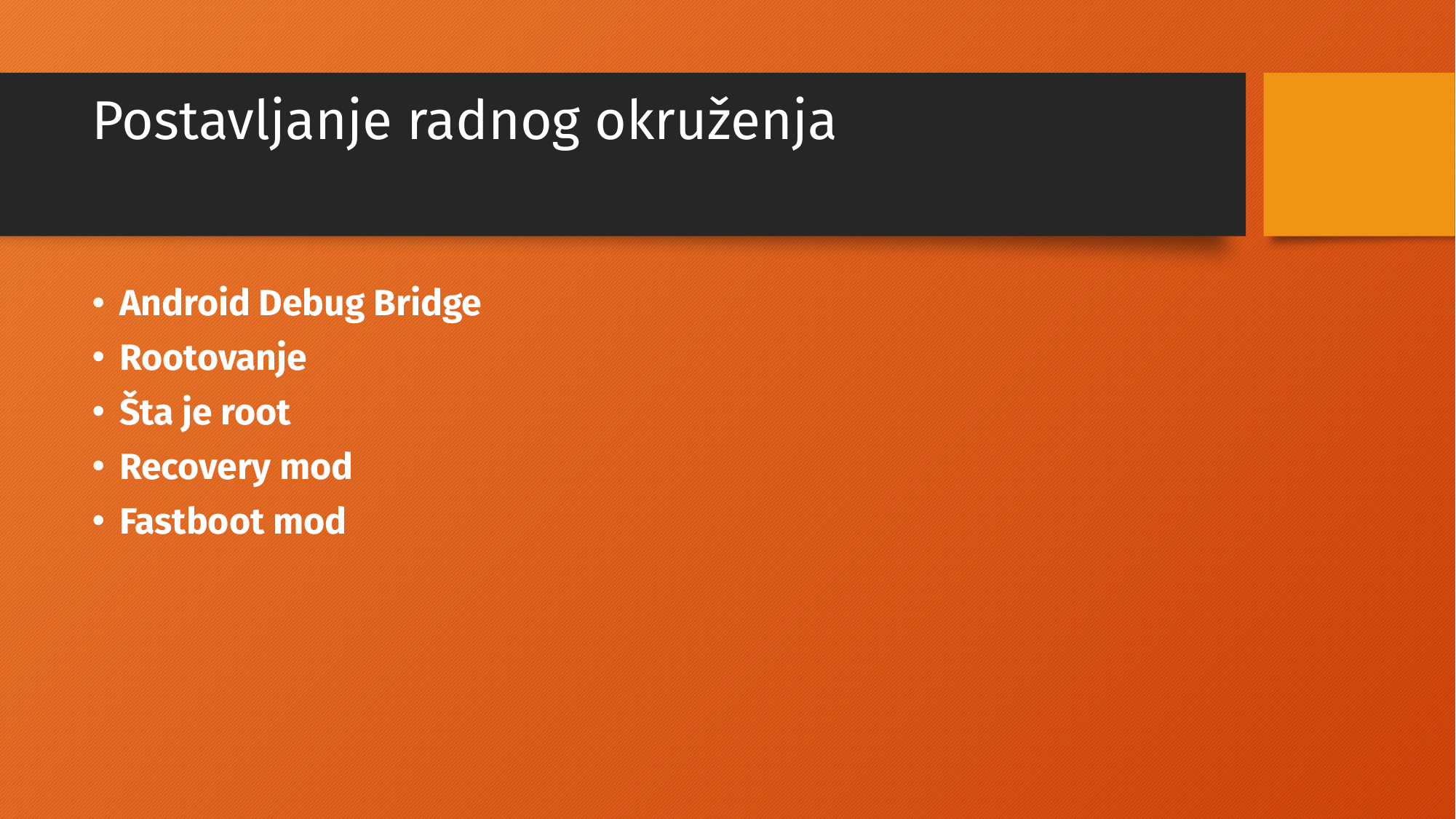

# Postavljanje radnog okruženja
Android Debug Bridge
Rootovanje
Šta je root
Recovery mod
Fastboot mod